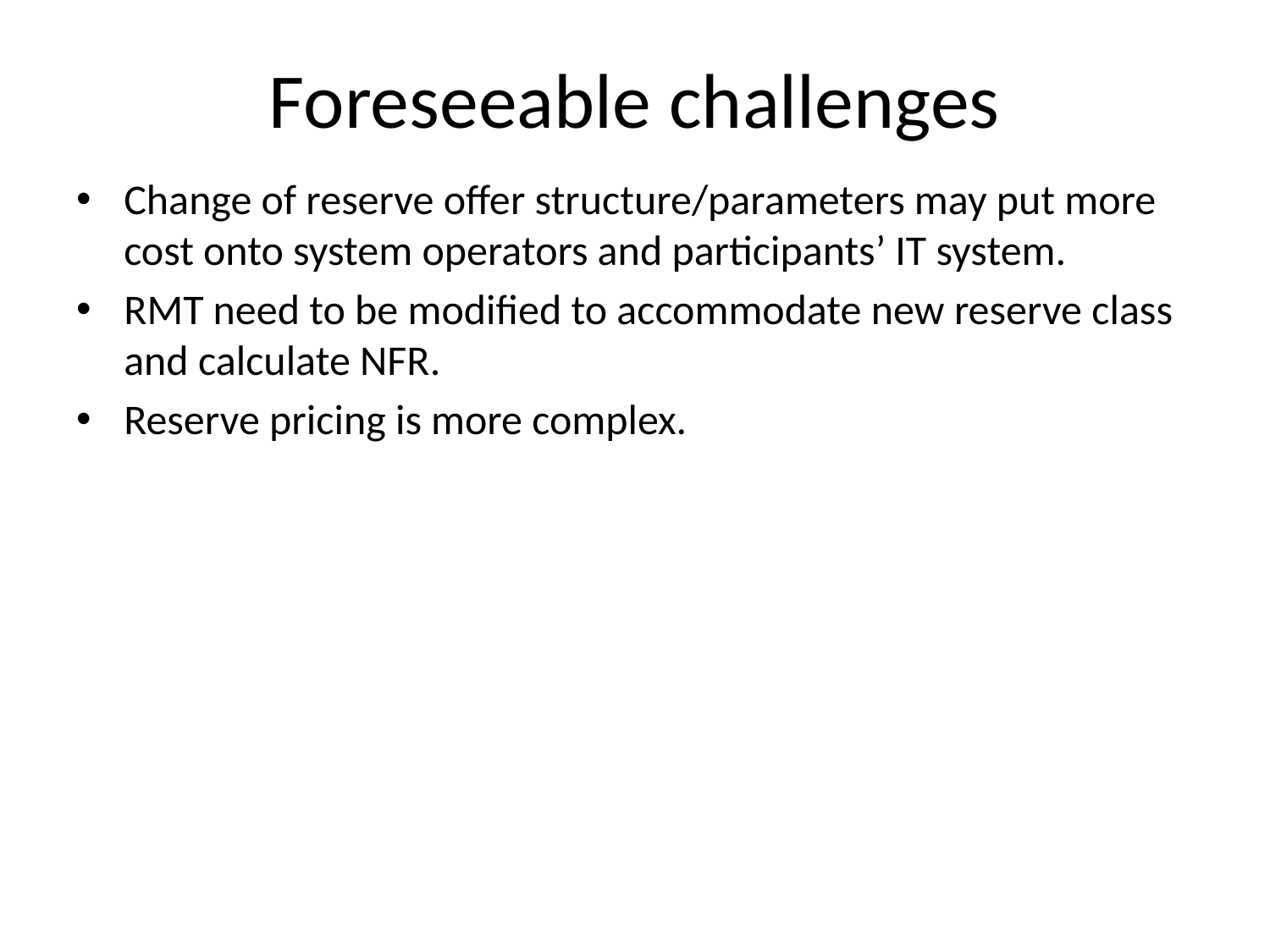

# Foreseeable challenges
Change of reserve offer structure/parameters may put more cost onto system operators and participants’ IT system.
RMT need to be modified to accommodate new reserve class and calculate NFR.
Reserve pricing is more complex.